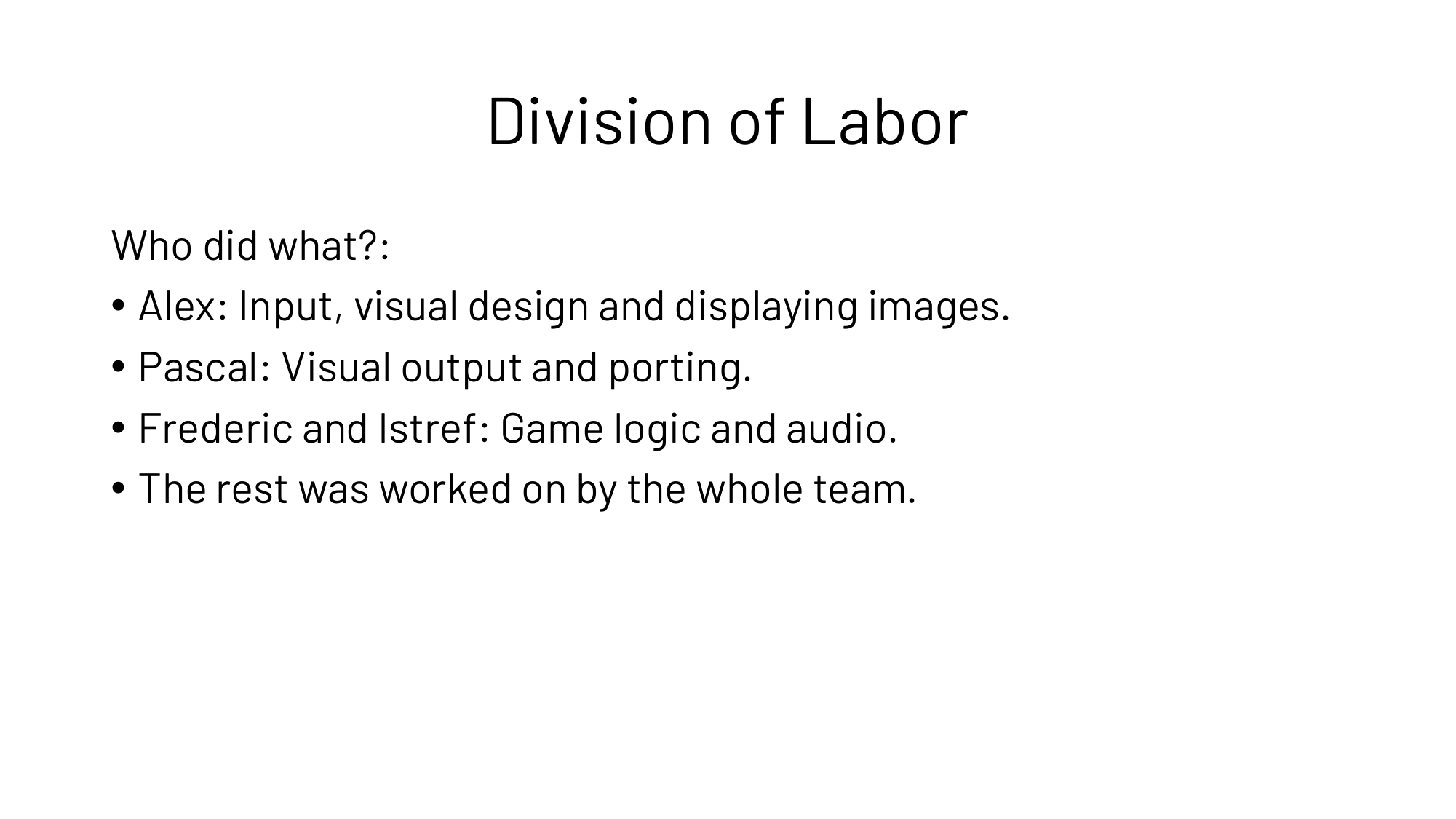

# Division of Labor
Who did what?:
Alex: Input, visual design and displaying images.
Pascal: Visual output and porting.
Frederic and Istref: Game logic and audio.
The rest was worked on by the whole team.